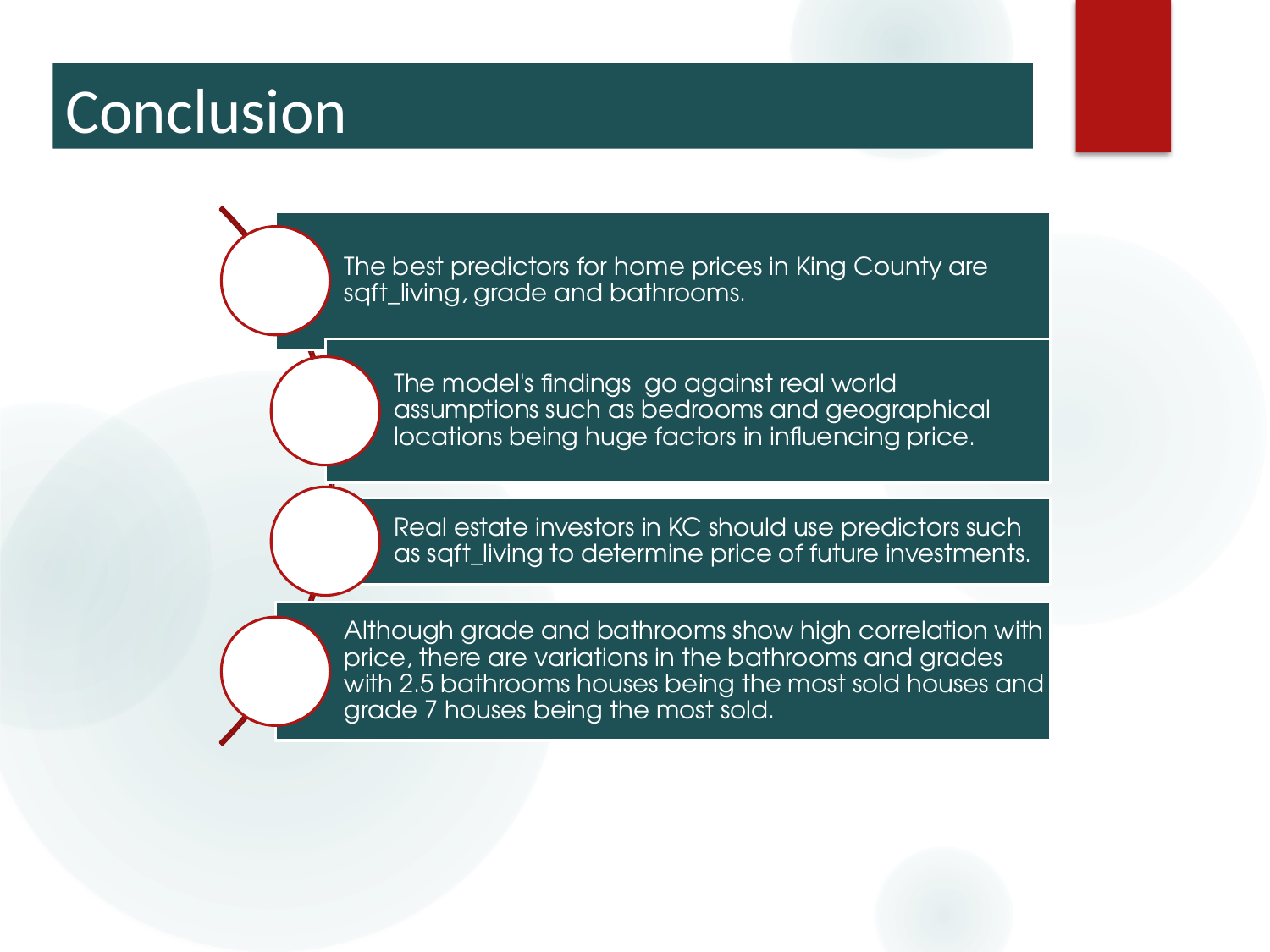

# Conclusion
The best predictors for home prices in King County are sqft_living, grade and bathrooms.
The model's findings  go against real world assumptions such as bedrooms and geographical locations being huge factors in influencing price.
Real estate investors in KC should use predictors such as sqft_living to determine price of future investments.
Although grade and bathrooms show high correlation with price, there are variations in the bathrooms and grades with 2.5 bathrooms houses being the most sold houses and grade 7 houses being the most sold.